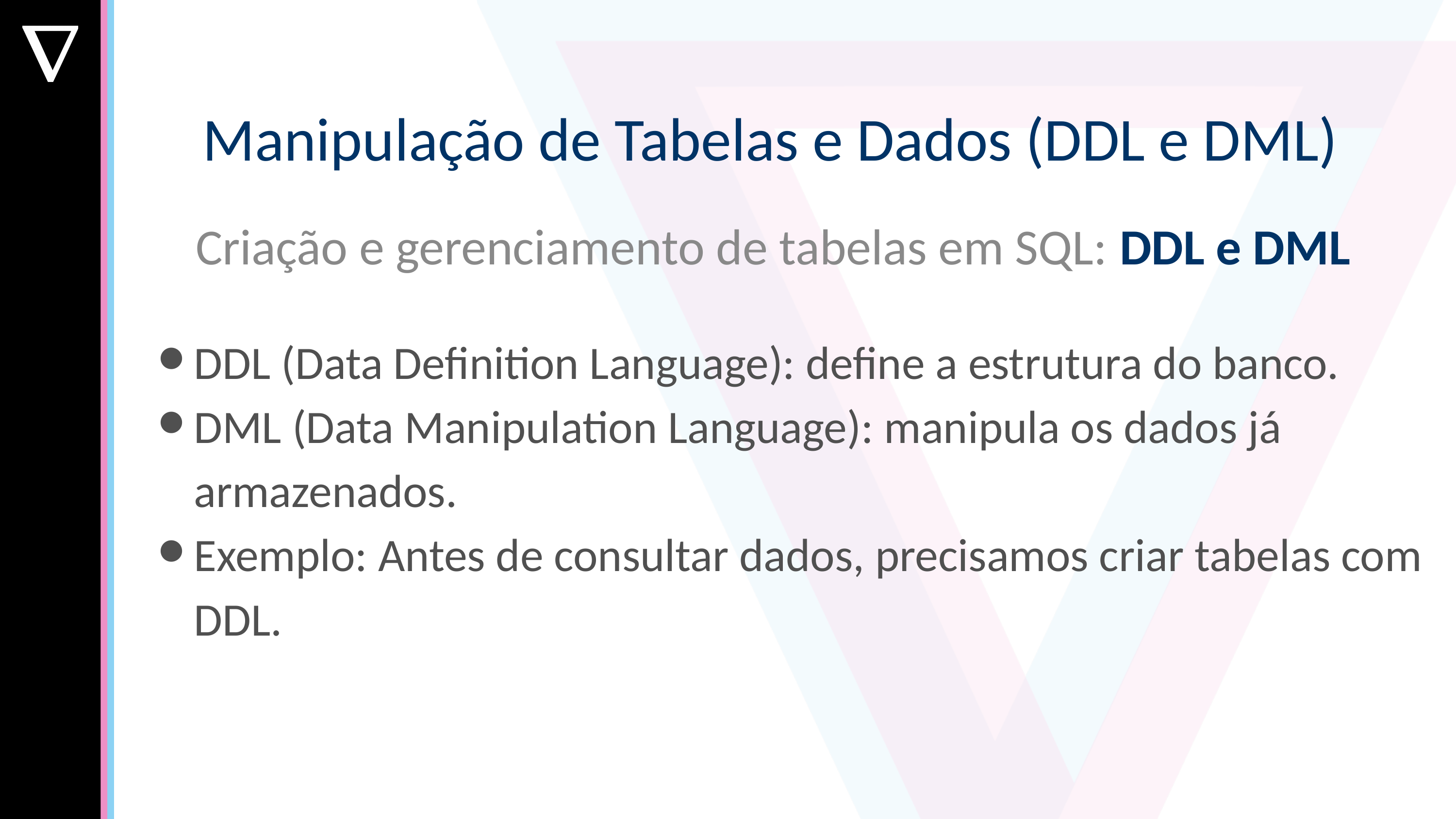

Manipulação de Tabelas e Dados (DDL e DML)
Criação e gerenciamento de tabelas em SQL: DDL e DML
DDL (Data Definition Language): define a estrutura do banco.
DML (Data Manipulation Language): manipula os dados já armazenados.
Exemplo: Antes de consultar dados, precisamos criar tabelas com DDL.